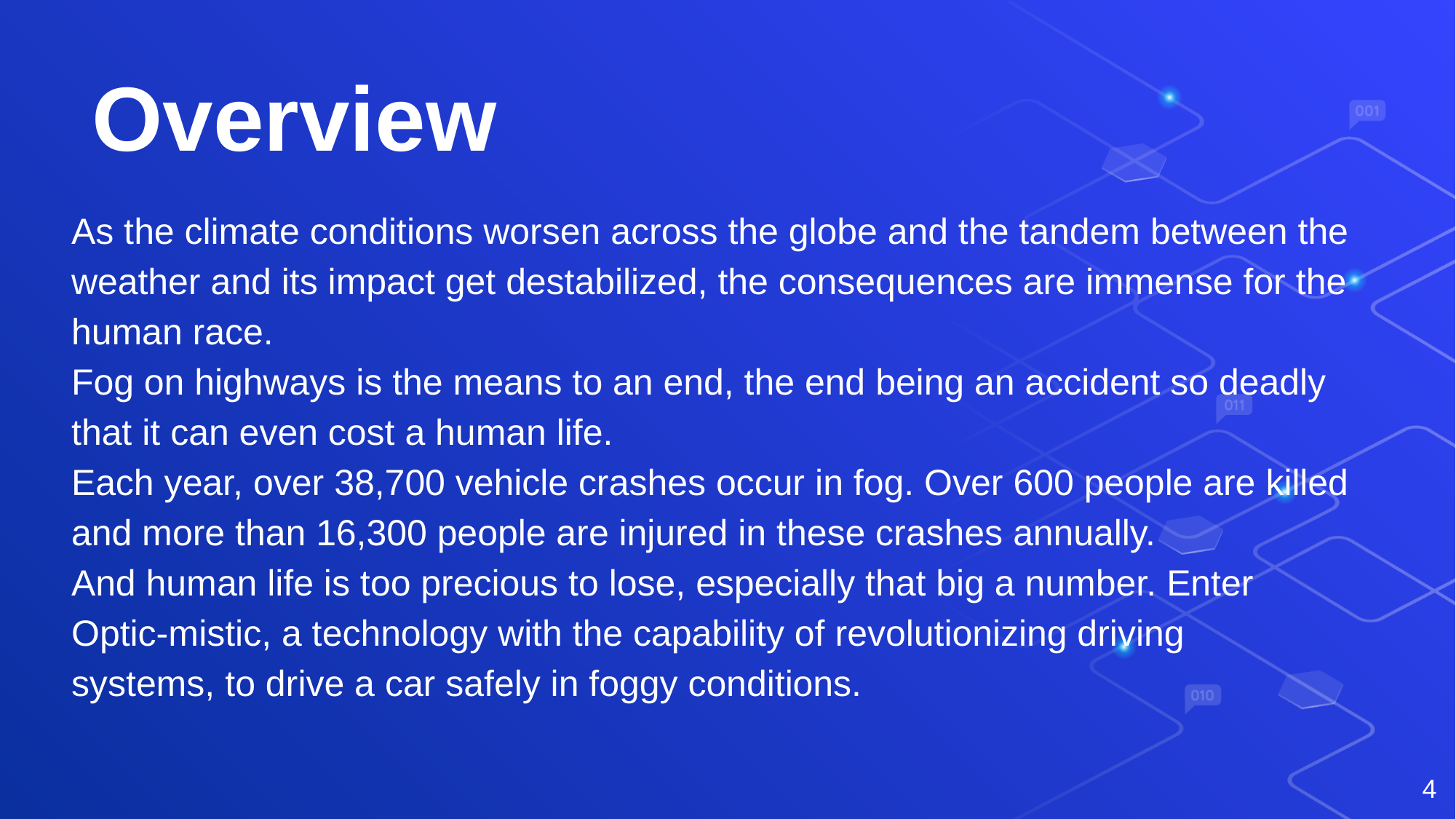

# Overview
As the climate conditions worsen across the globe and the tandem between the
weather and its impact get destabilized, the consequences are immense for the
human race.
Fog on highways is the means to an end, the end being an accident so deadly
that it can even cost a human life.
Each year, over 38,700 vehicle crashes occur in fog. Over 600 people are killed
and more than 16,300 people are injured in these crashes annually.
And human life is too precious to lose, especially that big a number. Enter
Optic-mistic, a technology with the capability of revolutionizing driving
systems, to drive a car safely in foggy conditions.
4